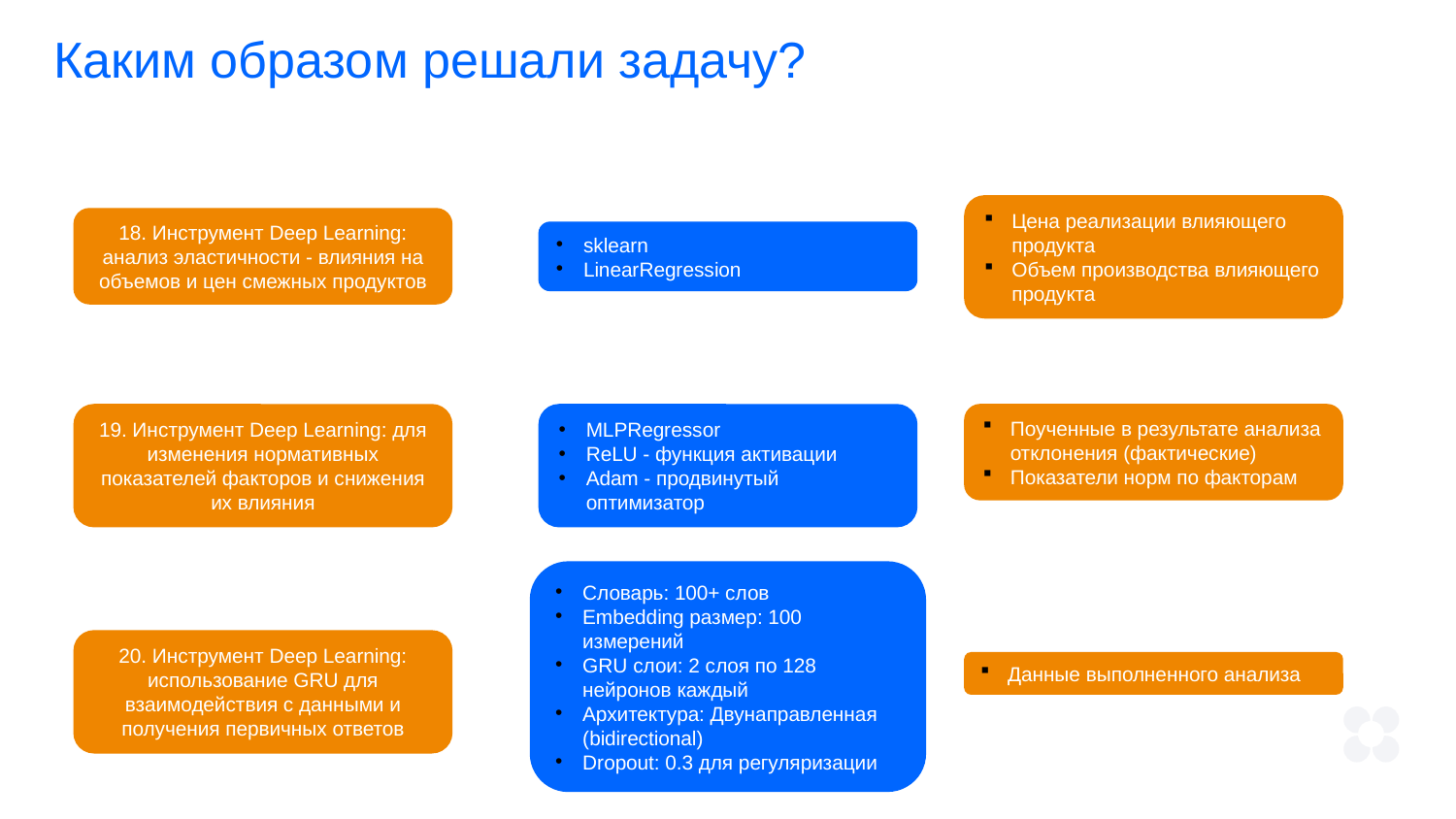

Каким образом решали задачу?
Цена реализации влияющего продукта
Объем производства влияющего продукта
18. Инструмент Deep Learning: анализ эластичности - влияния на объемов и цен смежных продуктов
sklearn
LinearRegression
19. Инструмент Deep Learning: для изменения нормативных показателей факторов и снижения их влияния
MLPRegressor
ReLU - функция активации
Adam - продвинутый оптимизатор
Поученные в результате анализа отклонения (фактические)
Показатели норм по факторам
Словарь: 100+ слов
Embedding размер: 100 измерений
GRU слои: 2 слоя по 128 нейронов каждый
Архитектура: Двунаправленная (bidirectional)
Dropout: 0.3 для регуляризации
20. Инструмент Deep Learning: использование GRU для взаимодействия с данными и получения первичных ответов
Данные выполненного анализа